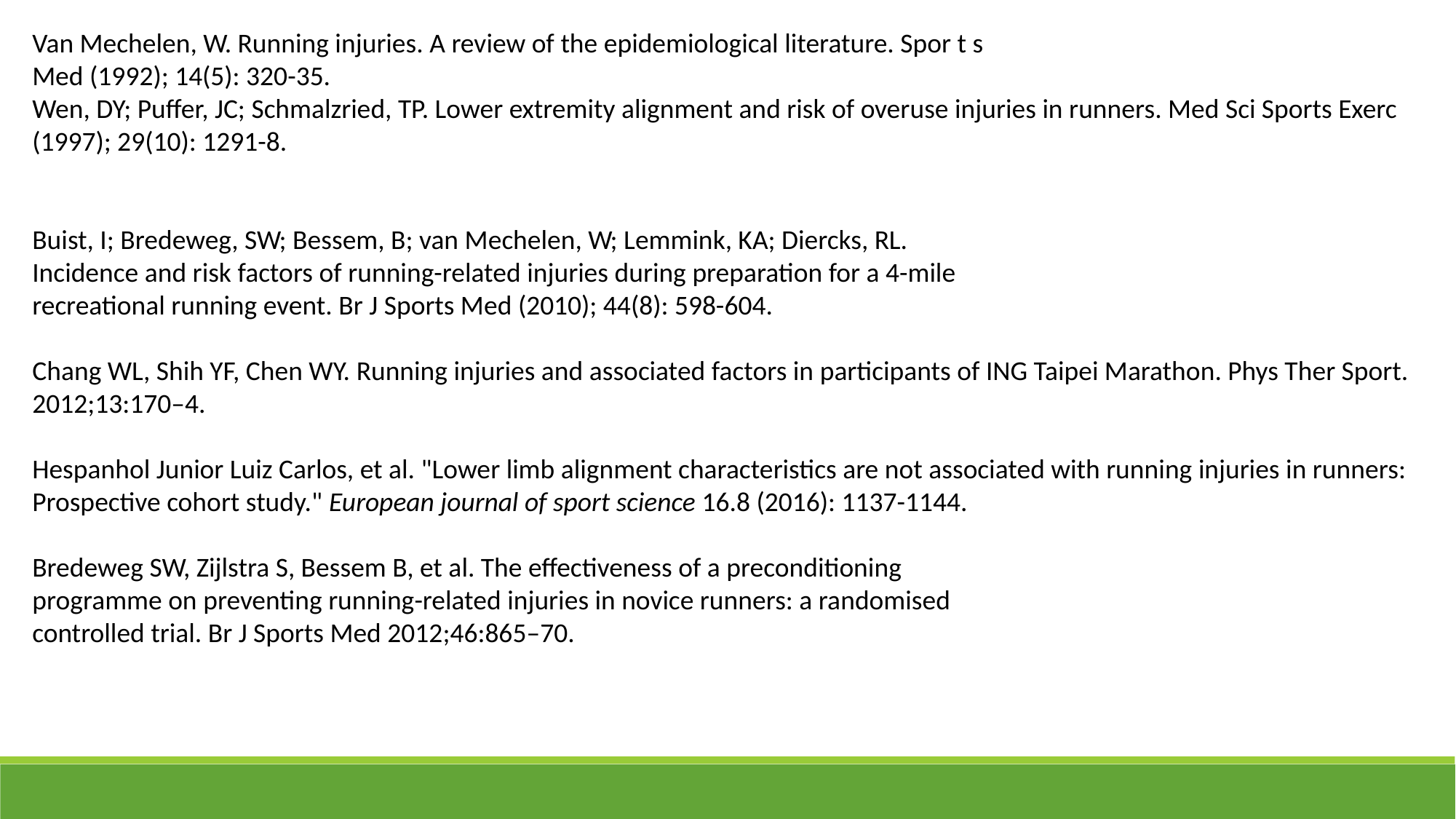

Van Mechelen, W. Running injuries. A review of the epidemiological literature. Spor t s
Med (1992); 14(5): 320-35.
Wen, DY; Puffer, JC; Schmalzried, TP. Lower extremity alignment and risk of overuse injuries in runners. Med Sci Sports Exerc (1997); 29(10): 1291-8.

Buist, I; Bredeweg, SW; Bessem, B; van Mechelen, W; Lemmink, KA; Diercks, RL.
Incidence and risk factors of running-related injuries during preparation for a 4-mile
recreational running event. Br J Sports Med (2010); 44(8): 598-604.

Chang WL, Shih YF, Chen WY. Running injuries and associated factors in participants of ING Taipei Marathon. Phys Ther Sport. 2012;13:170–4.

Hespanhol Junior Luiz Carlos, et al. "Lower limb alignment characteristics are not associated with running injuries in runners: Prospective cohort study." European journal of sport science 16.8 (2016): 1137-1144.

Bredeweg SW, Zijlstra S, Bessem B, et al. The effectiveness of a preconditioning
programme on preventing running-related injuries in novice runners: a randomised
controlled trial. Br J Sports Med 2012;46:865–70.